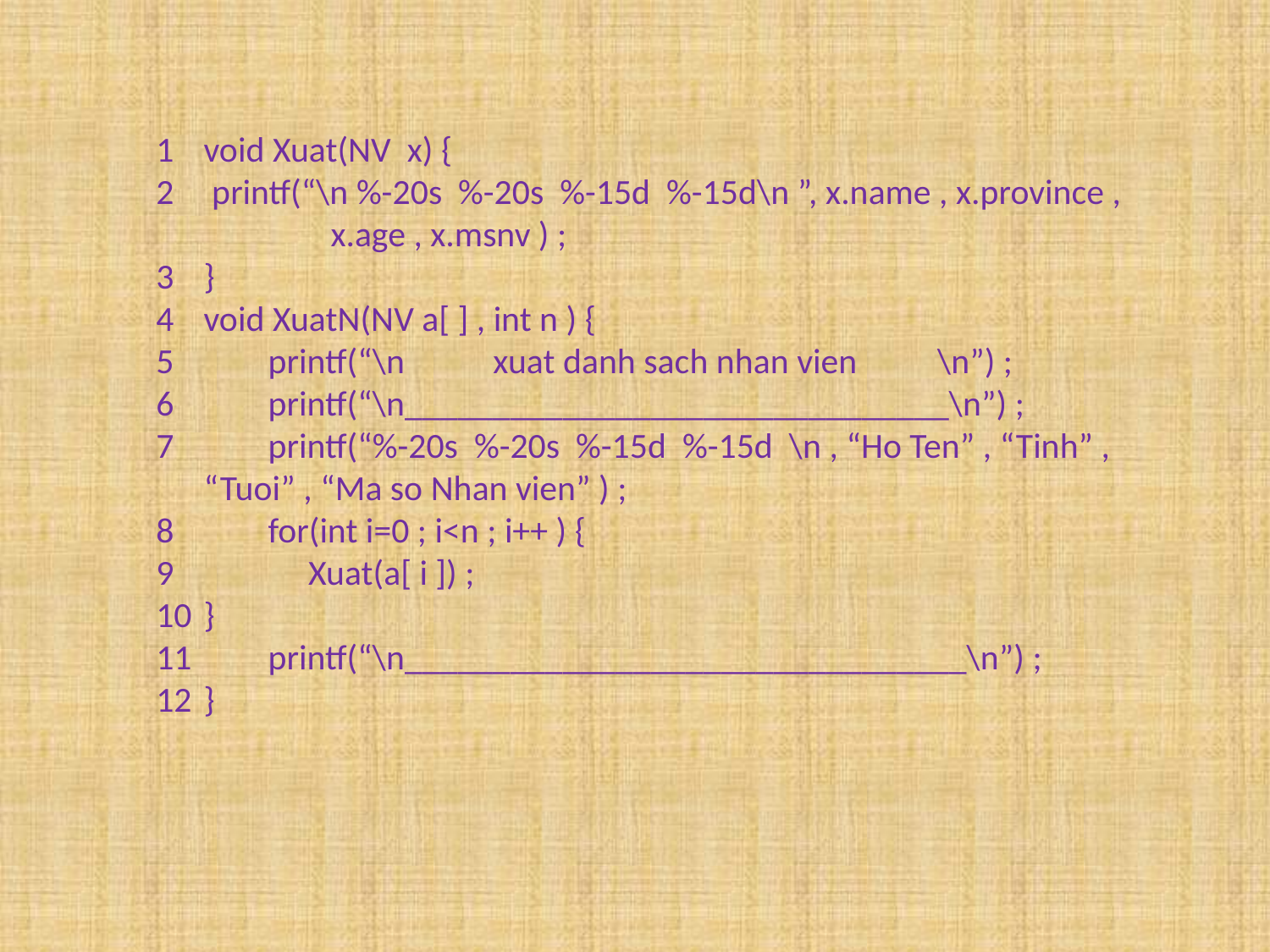

void Xuat(NV  x) {
 printf(“\n %-20s  %-20s  %-15d  %-15d\n ”, x.name , x.province ,  	x.age , x.msnv ) ;
}
void XuatN(NV a[ ] , int n ) {
        printf(“\n           xuat danh sach nhan vien          \n”) ;
        printf(“\n_______________________________\n”) ;
        printf(“%-20s  %-20s  %-15d  %-15d  \n , “Ho Ten” , “Tinh” , “Tuoi” , “Ma so Nhan vien” ) ;
        for(int i=0 ; i<n ; i++ ) {
             Xuat(a[ i ]) ;
}
        printf(“\n________________________________\n”) ;
}